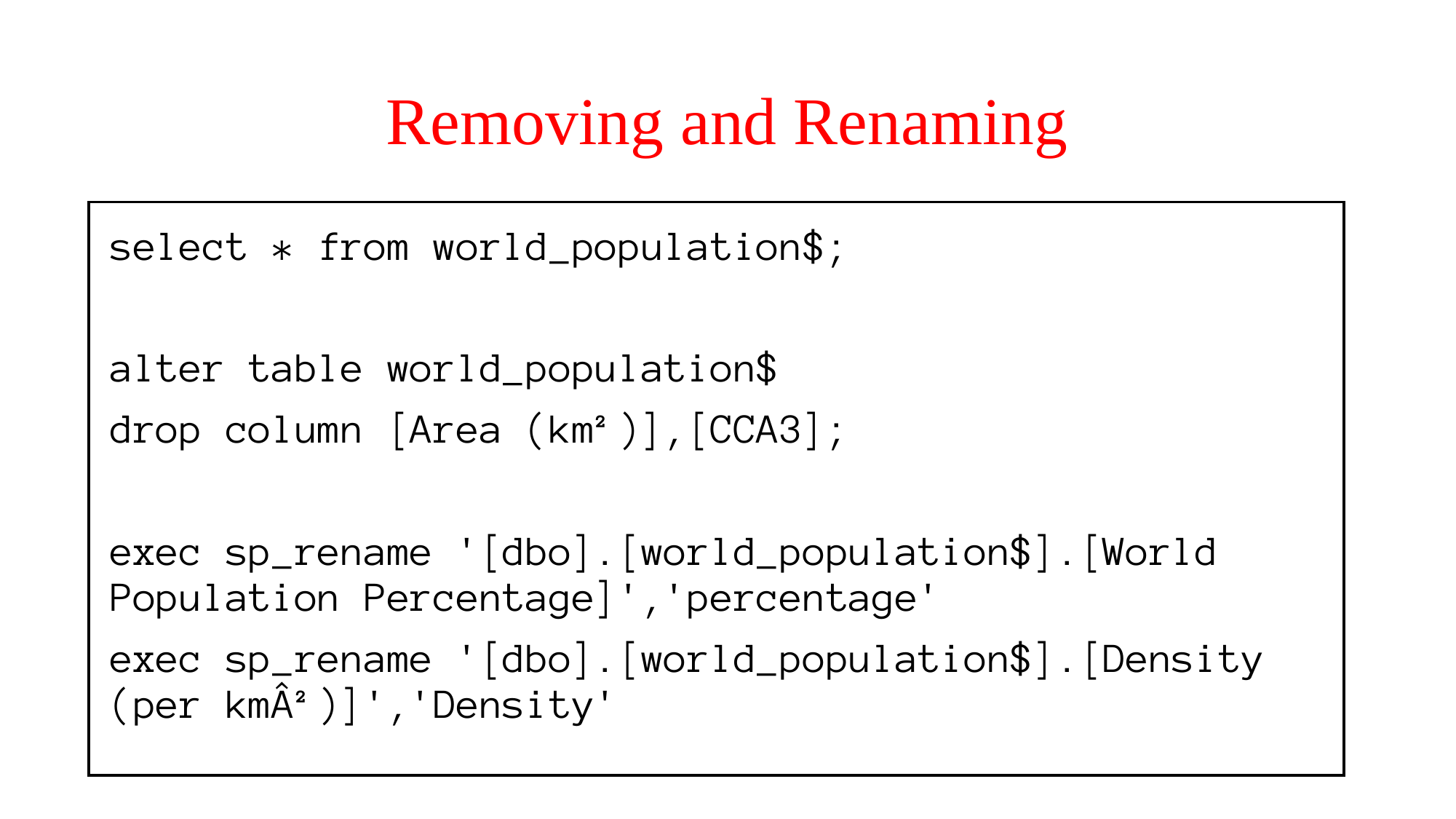

# Removing and Renaming

select * from world_population$;

alter table world_population$
drop column [Area (km²)],[CCA3];

exec sp_rename '[dbo].[world_population$].[World Population Percentage]','percentage'
exec sp_rename '[dbo].[world_population$].[Density (per kmÂ²)]','Density'